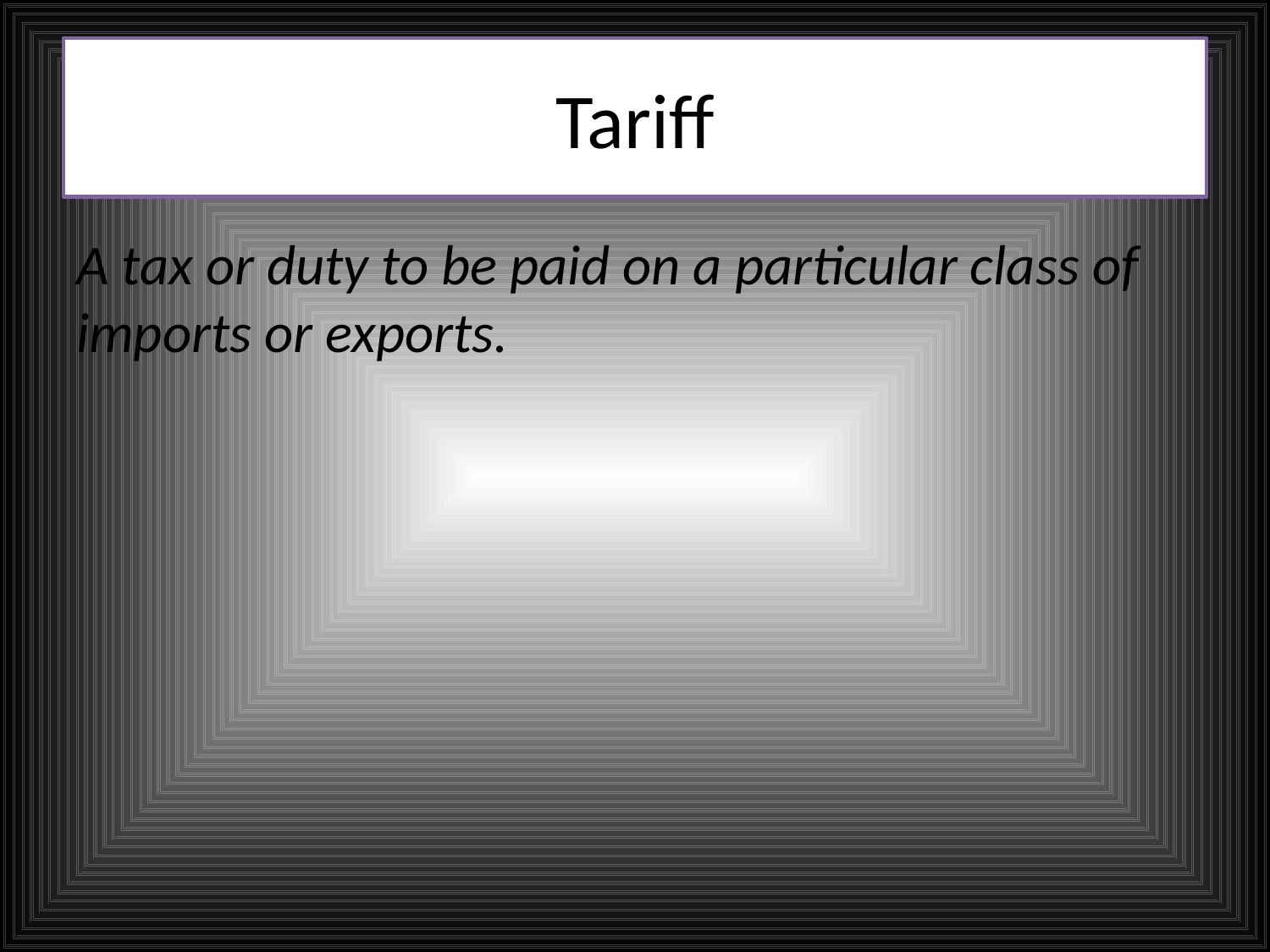

# Tariff
A tax or duty to be paid on a particular class of imports or exports.